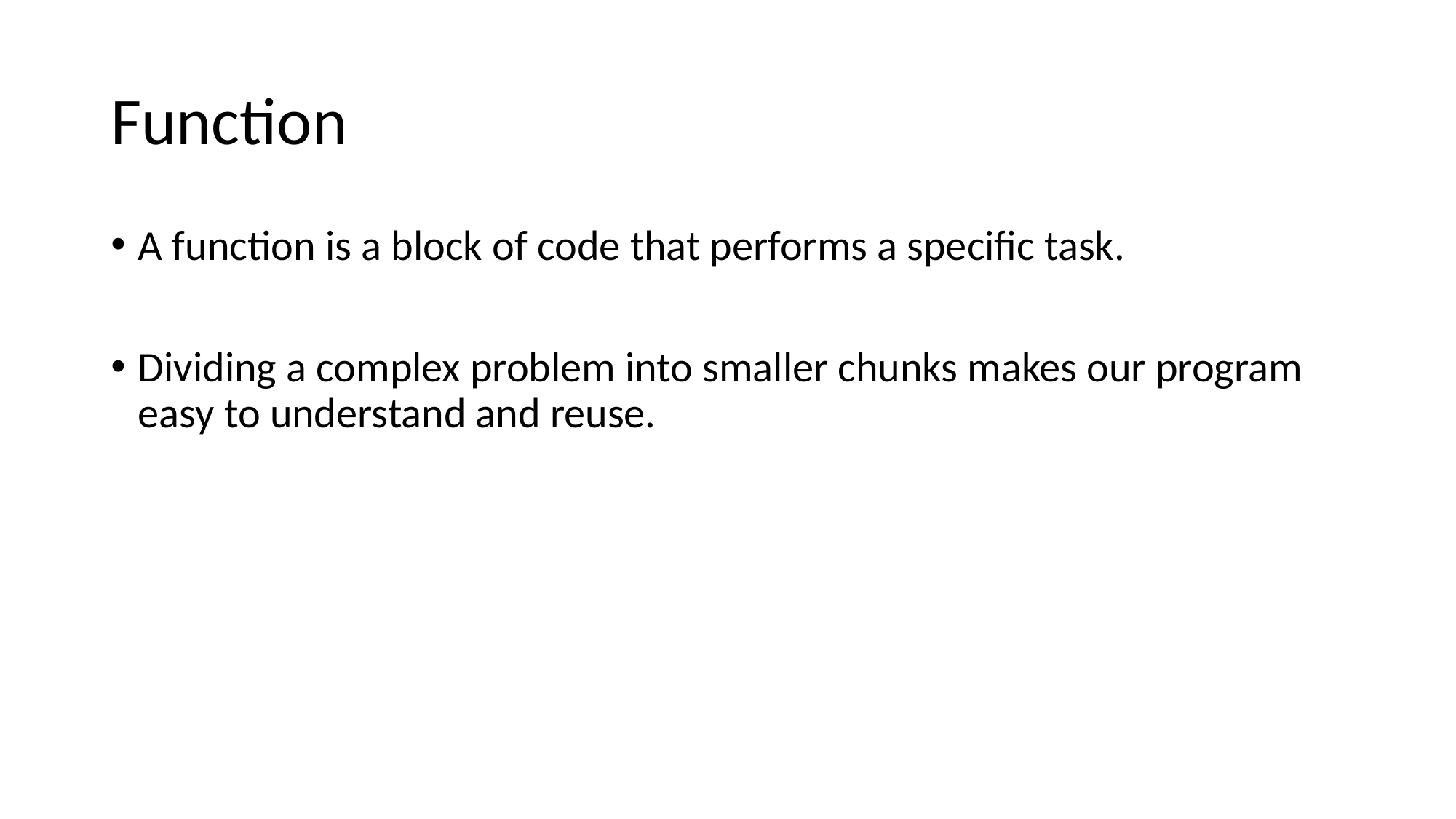

# Function
A function is a block of code that performs a specific task.

Dividing a complex problem into smaller chunks makes our program easy to understand and reuse.